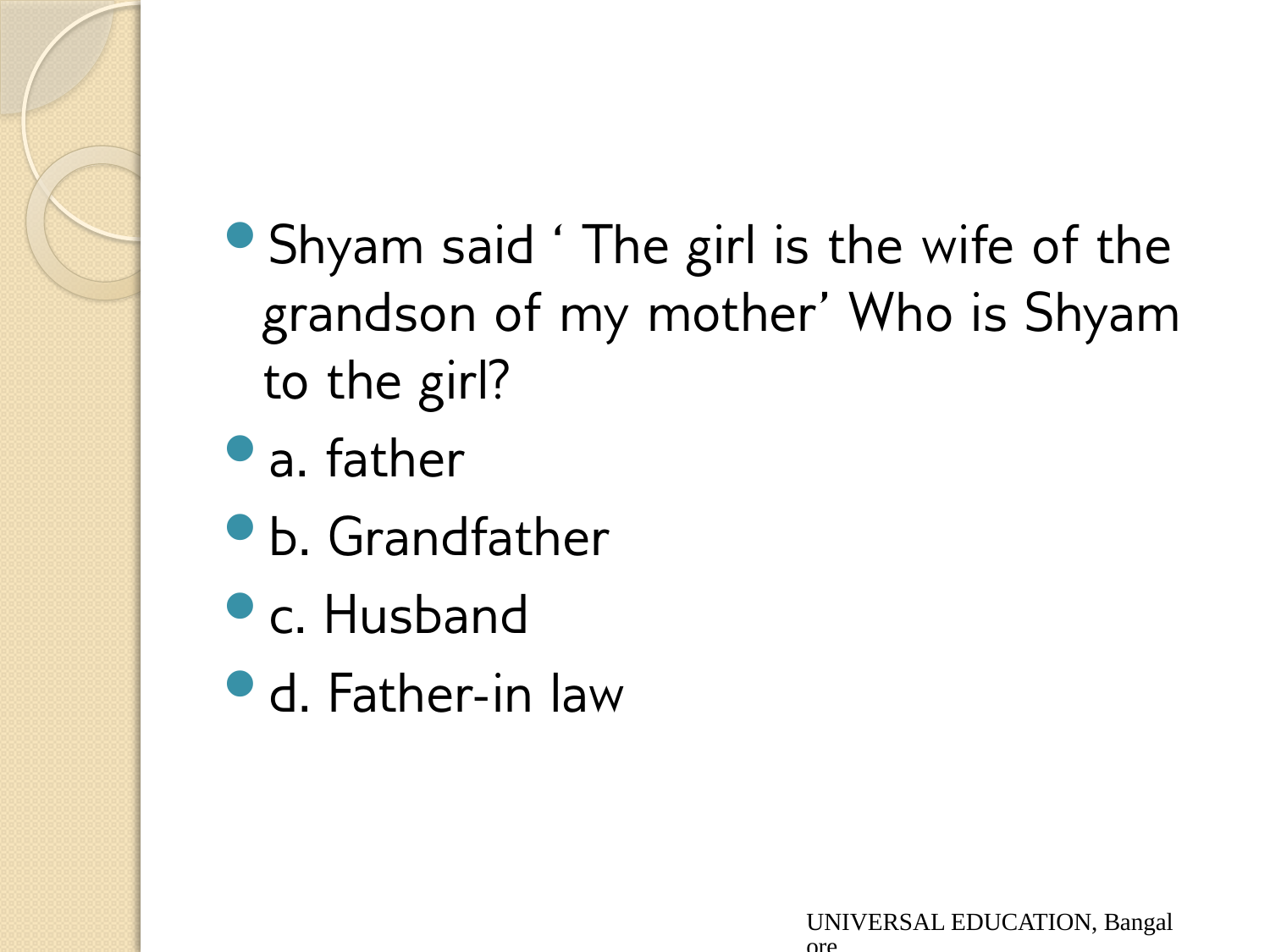

#
Shyam said ‘ The girl is the wife of the grandson of my mother’ Who is Shyam to the girl?
a. father
b. Grandfather
c. Husband
d. Father-in law

UNIVERSAL EDUCATION, Bangalore